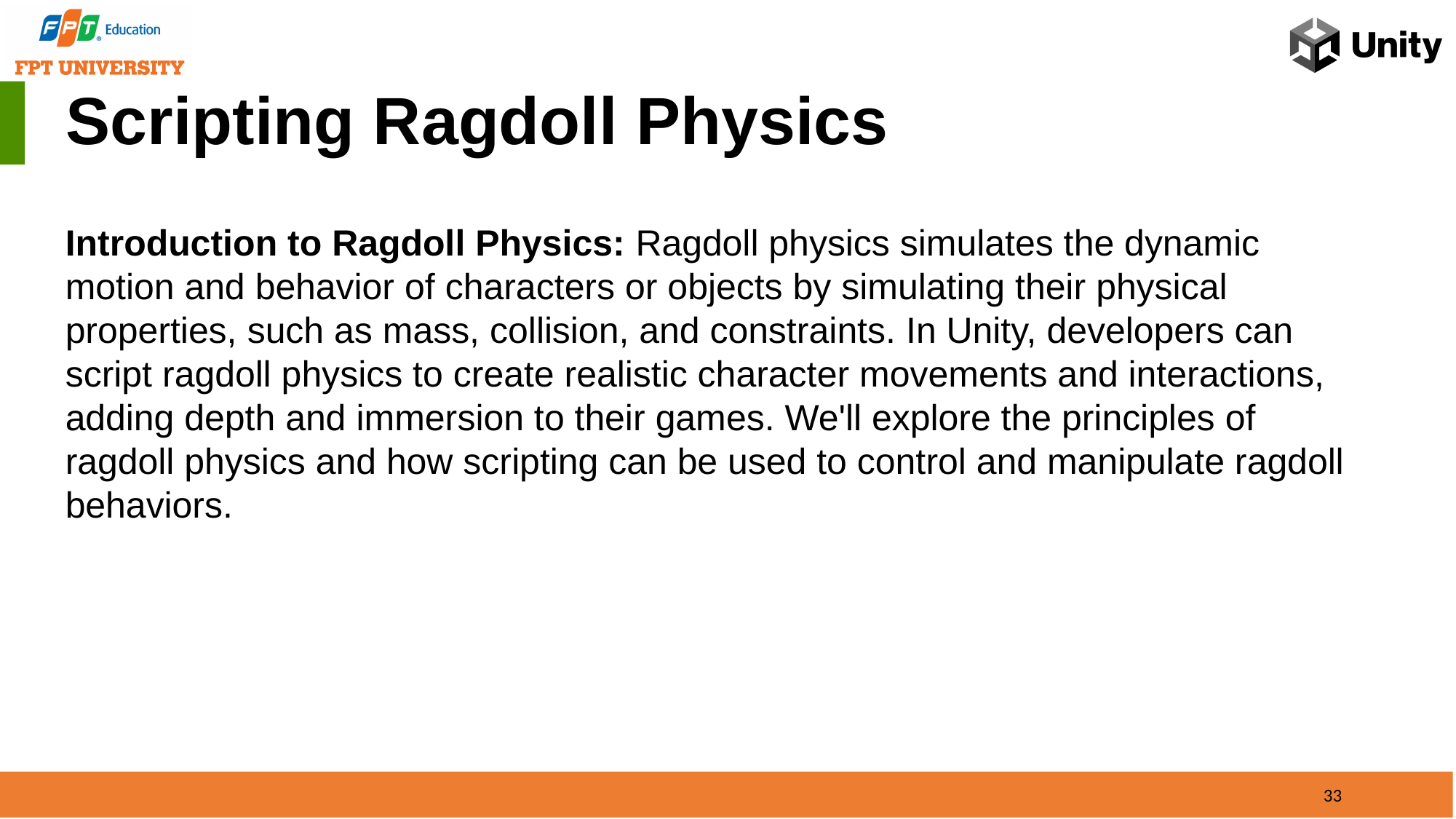

Scripting Ragdoll Physics

Introduction to Ragdoll Physics: Ragdoll physics simulates the dynamic motion and behavior of characters or objects by simulating their physical properties, such as mass, collision, and constraints. In Unity, developers can script ragdoll physics to create realistic character movements and interactions, adding depth and immersion to their games. We'll explore the principles of ragdoll physics and how scripting can be used to control and manipulate ragdoll behaviors.
33